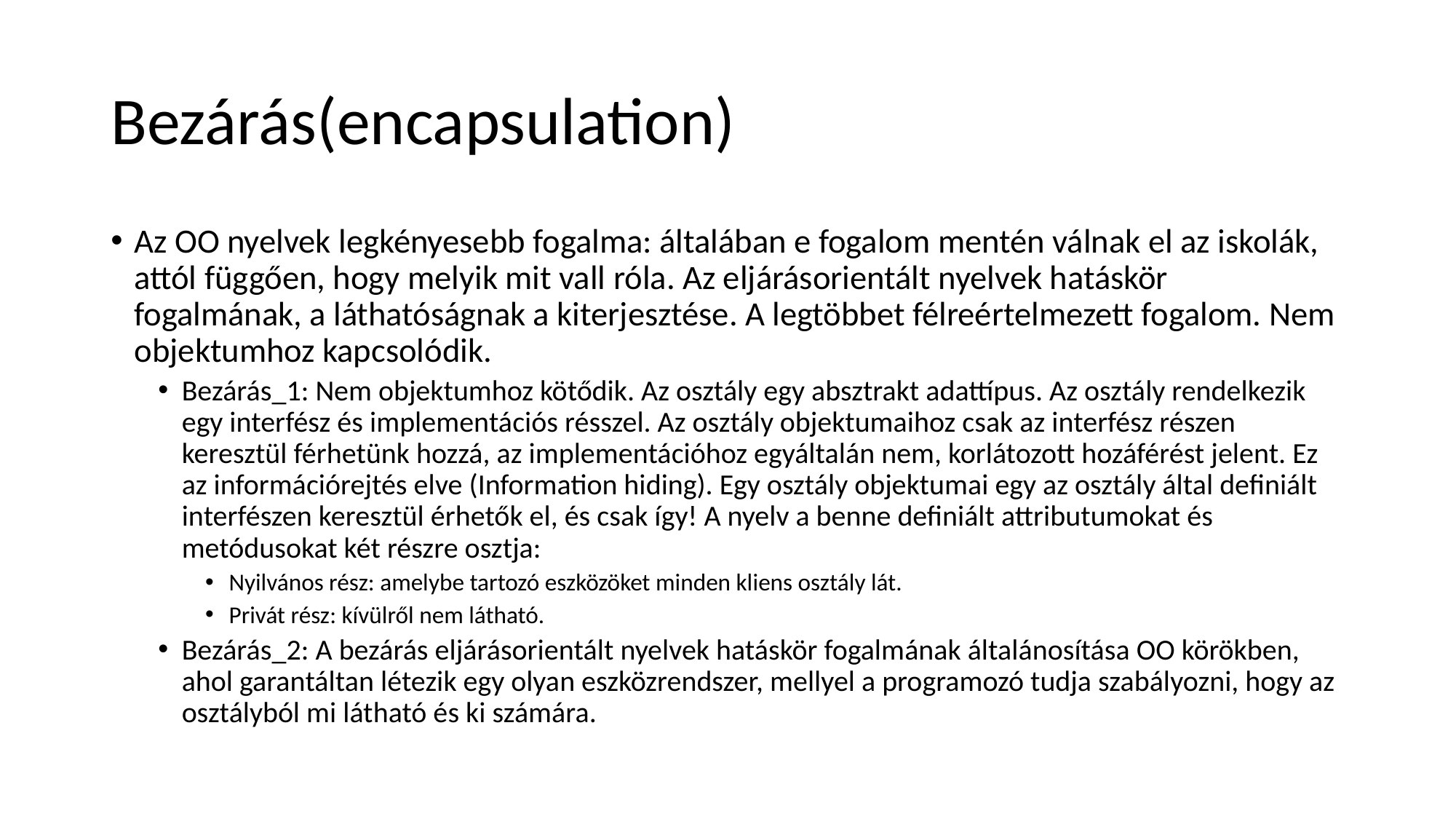

# Bezárás(encapsulation)
Az OO nyelvek legkényesebb fogalma: általában e fogalom mentén válnak el az iskolák, attól függően, hogy melyik mit vall róla. Az eljárásorientált nyelvek hatáskör fogalmának, a láthatóságnak a kiterjesztése. A legtöbbet félreértelmezett fogalom. Nem objektumhoz kapcsolódik.
Bezárás_1: Nem objektumhoz kötődik. Az osztály egy absztrakt adattípus. Az osztály rendelkezik egy interfész és implementációs résszel. Az osztály objektumaihoz csak az interfész részen keresztül férhetünk hozzá, az implementációhoz egyáltalán nem, korlátozott hozáférést jelent. Ez az információrejtés elve (Information hiding). Egy osztály objektumai egy az osztály által definiált interfészen keresztül érhetők el, és csak így! A nyelv a benne definiált attributumokat és metódusokat két részre osztja:
Nyilvános rész: amelybe tartozó eszközöket minden kliens osztály lát.
Privát rész: kívülről nem látható.
Bezárás_2: A bezárás eljárásorientált nyelvek hatáskör fogalmának általánosítása OO körökben, ahol garantáltan létezik egy olyan eszközrendszer, mellyel a programozó tudja szabályozni, hogy az osztályból mi látható és ki számára.